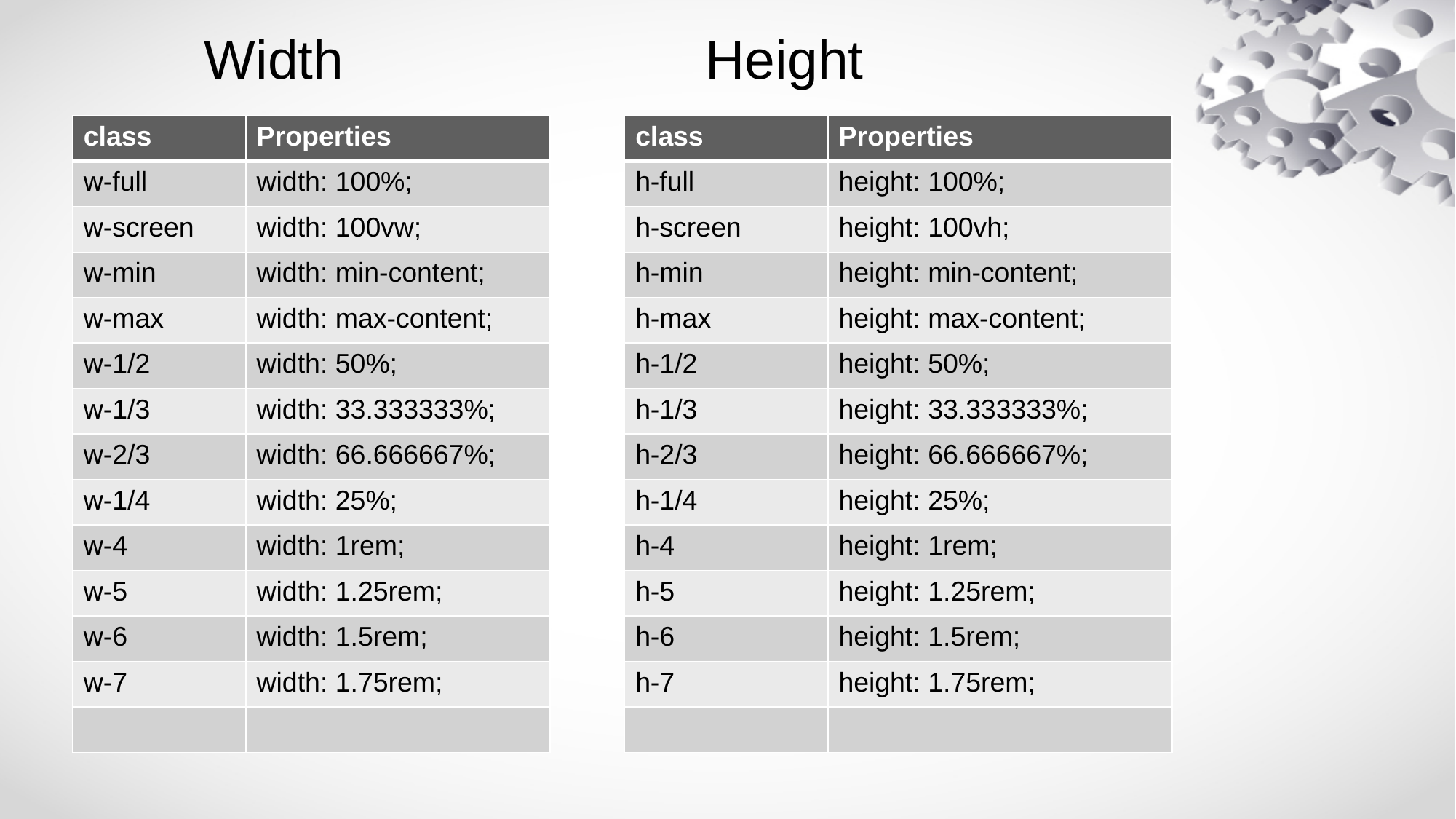

# Width                        Height
| class | Properties |
| --- | --- |
| w-full | width: 100%; |
| w-screen | width: 100vw; |
| w-min | width: min-content; |
| w-max | width: max-content; |
| w-1/2 | width: 50%; |
| w-1/3 | width: 33.333333%; |
| w-2/3 | width: 66.666667%; |
| w-1/4 | width: 25%; |
| w-4 | width: 1rem; |
| w-5 | width: 1.25rem; |
| w-6 | width: 1.5rem; |
| w-7 | width: 1.75rem; |
|  |  |
| class | Properties |
| --- | --- |
| h-full | height: 100%; |
| h-screen | height: 100vh; |
| h-min | height: min-content; |
| h-max | height: max-content; |
| h-1/2 | height: 50%; |
| h-1/3 | height: 33.333333%; |
| h-2/3 | height: 66.666667%; |
| h-1/4 | height: 25%; |
| h-4 | height: 1rem; |
| h-5 | height: 1.25rem; |
| h-6 | height: 1.5rem; |
| h-7 | height: 1.75rem; |
|  |  |